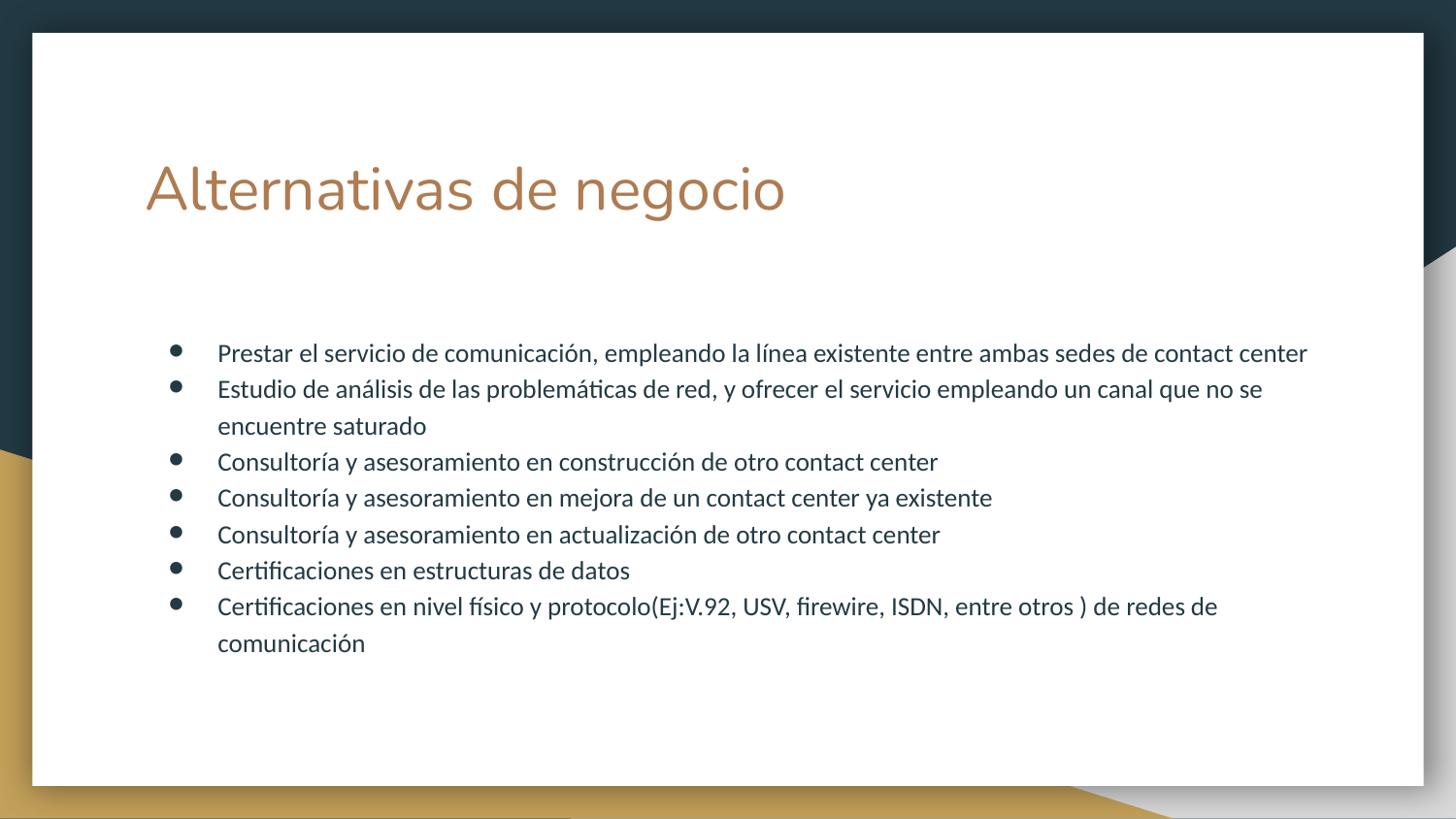

# Alternativas de negocio
Prestar el servicio de comunicación, empleando la línea existente entre ambas sedes de contact center
Estudio de análisis de las problemáticas de red, y ofrecer el servicio empleando un canal que no se encuentre saturado
Consultoría y asesoramiento en construcción de otro contact center
Consultoría y asesoramiento en mejora de un contact center ya existente
Consultoría y asesoramiento en actualización de otro contact center
Certificaciones en estructuras de datos
Certificaciones en nivel físico y protocolo(Ej:V.92, USV, firewire, ISDN, entre otros ) de redes de comunicación